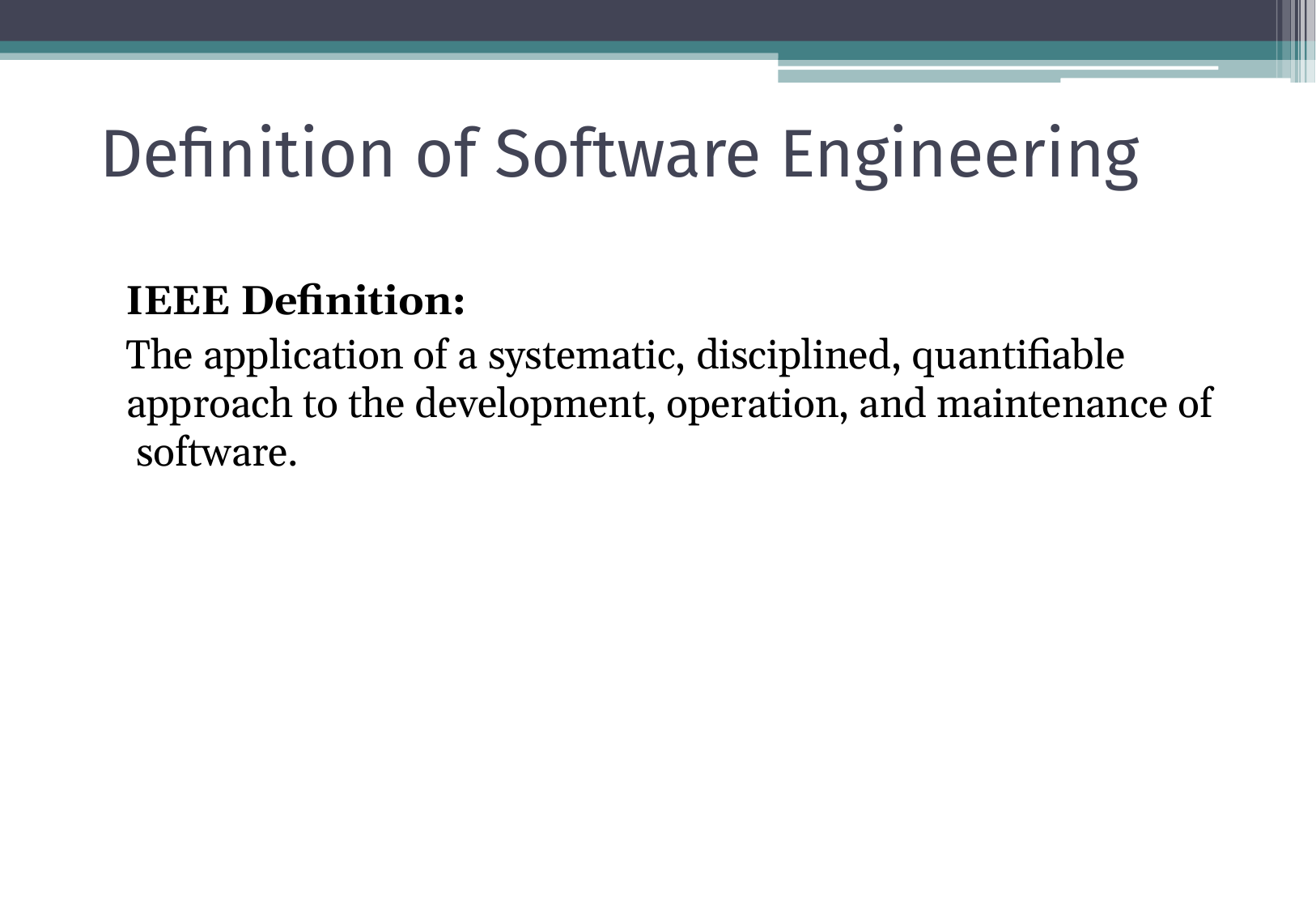

# Definition of Software Engineering
IEEE Definition:
The application of a systematic, disciplined, quantifiable  approach to the development, operation, and maintenance of  software.